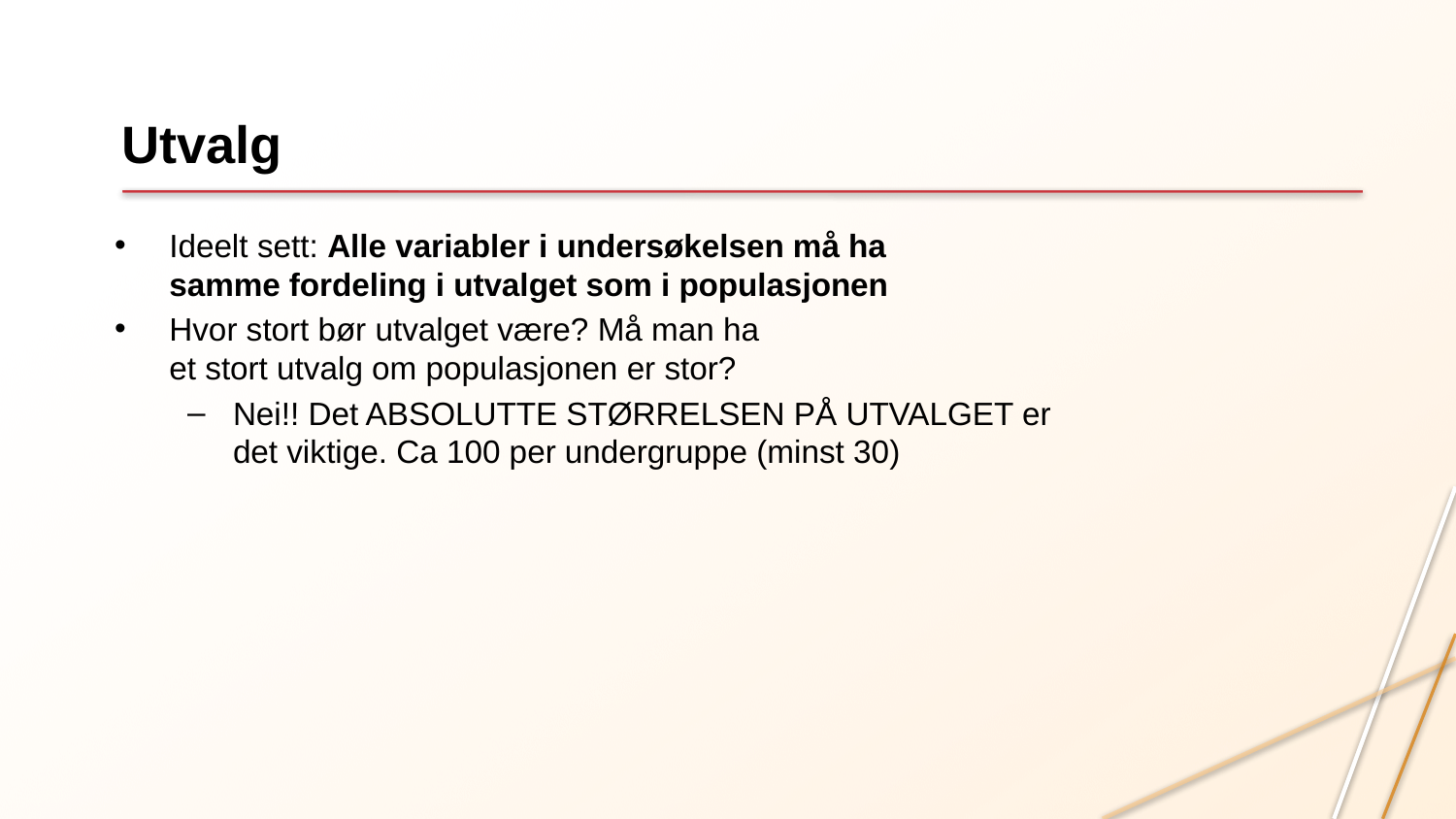

# Utvalg
Ideelt sett: Alle variabler i undersøkelsen må ha
samme fordeling i utvalget som i populasjonen
Hvor stort bør utvalget være? Må man ha
et stort utvalg om populasjonen er stor?
Nei!! Det ABSOLUTTE STØRRELSEN PÅ UTVALGET er
det viktige. Ca 100 per undergruppe (minst 30)